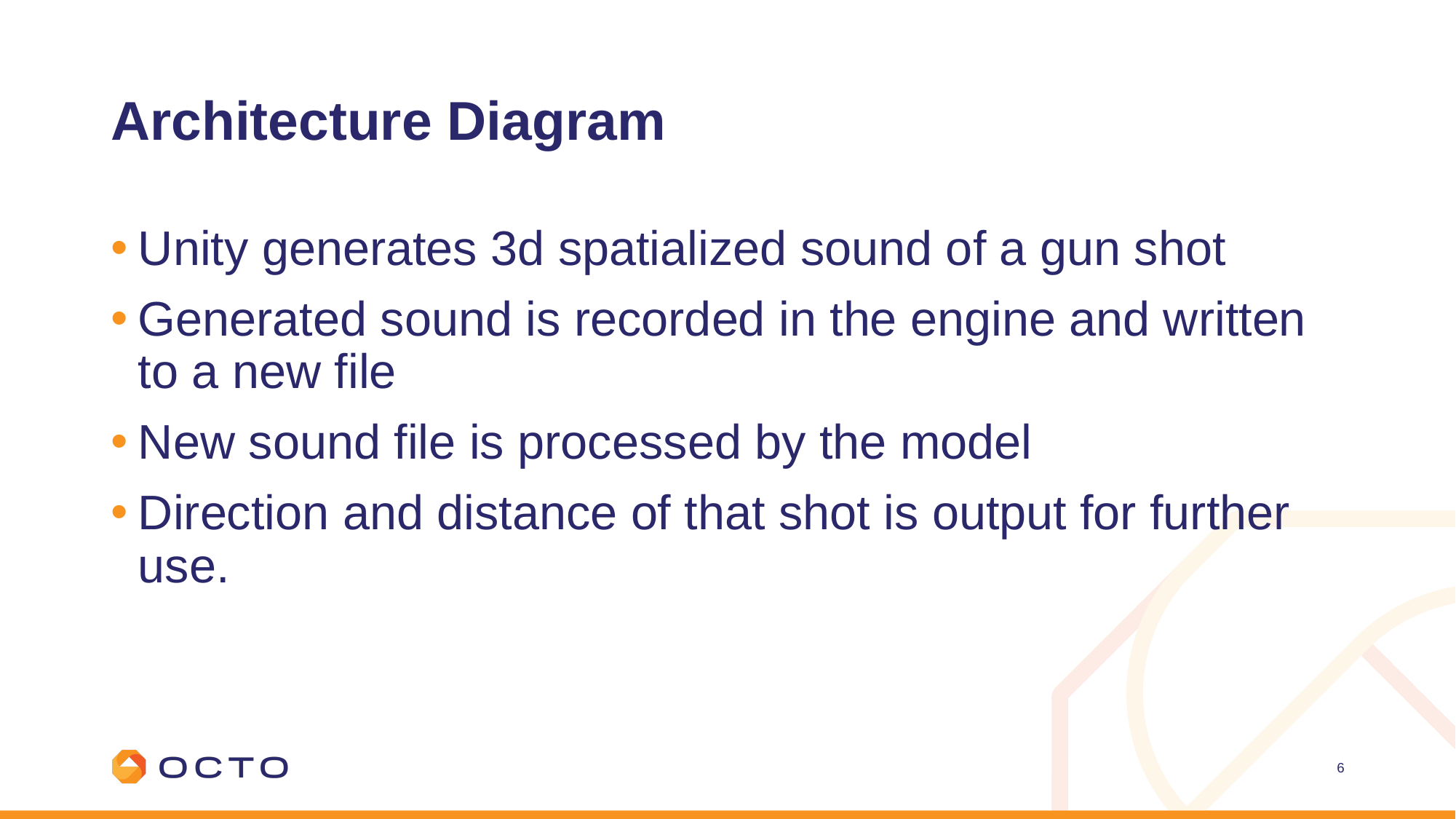

# Architecture Diagram
Unity generates 3d spatialized sound of a gun shot
Generated sound is recorded in the engine and written to a new file
New sound file is processed by the model
Direction and distance of that shot is output for further use.